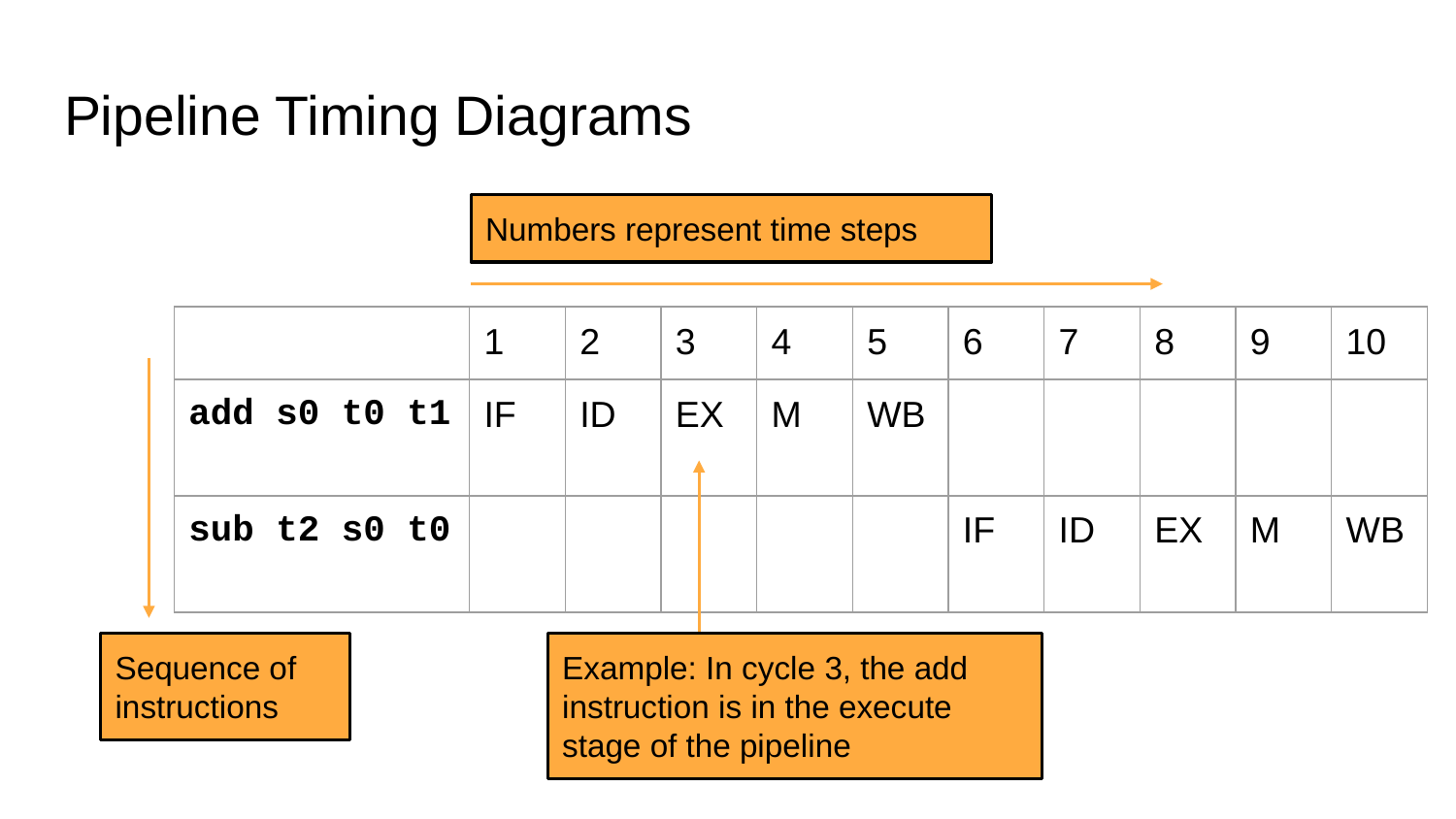

# Pipeline Timing Diagrams
Numbers represent time steps
|  | 1 | 2 | 3 | 4 | 5 | 6 | 7 | 8 | 9 | 10 |
| --- | --- | --- | --- | --- | --- | --- | --- | --- | --- | --- |
| add s0 t0 t1 | IF | ID | EX | M | WB |  |  |  |  |  |
| sub t2 s0 t0 |  |  |  |  |  | IF | ID | EX | M | WB |
Example: In cycle 3, the add instruction is in the execute stage of the pipeline
Sequence of instructions